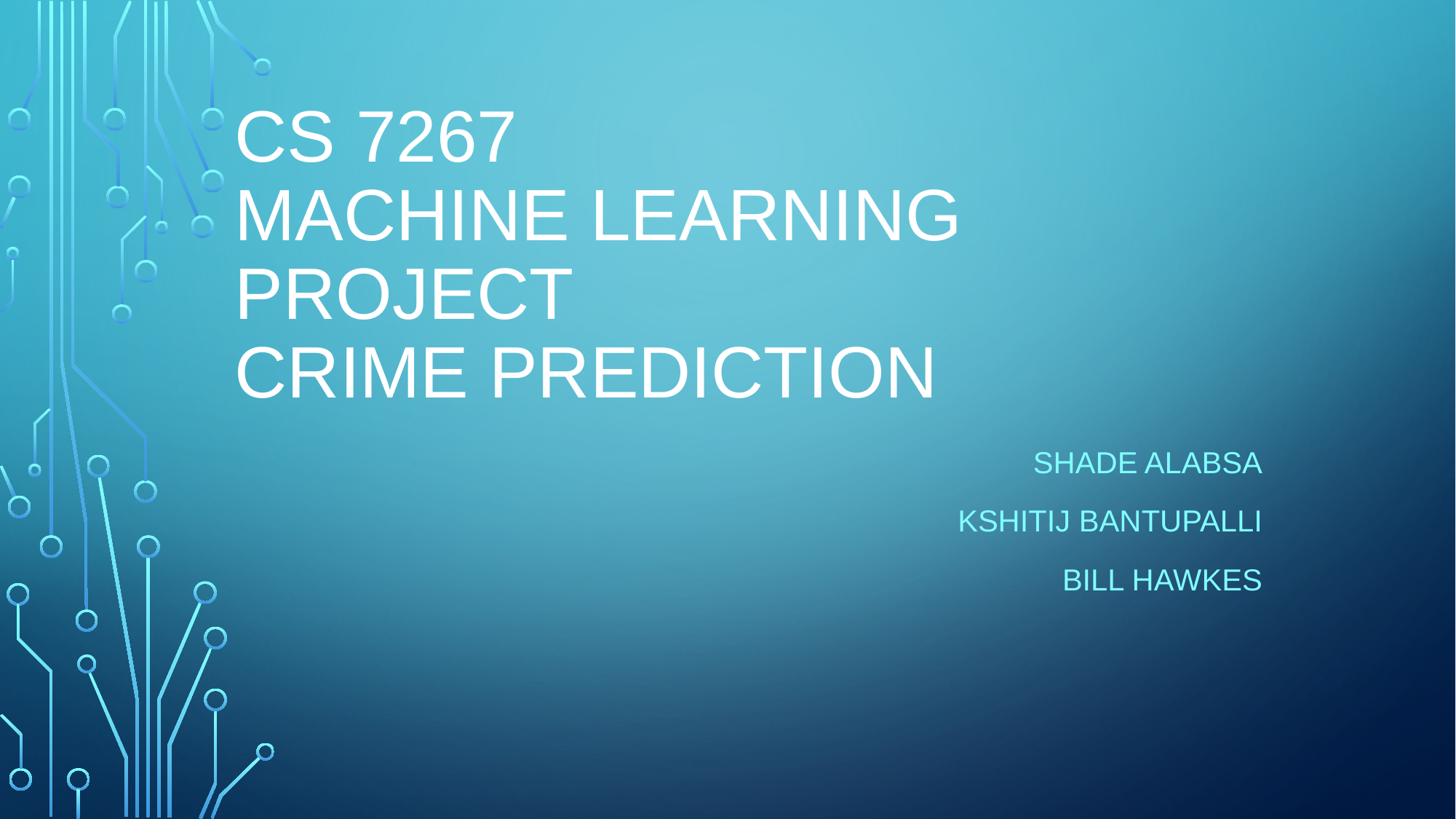

# CS 7267 Machine Learning Project Crime Prediction
Shade Alabsa
Kshitij Bantupalli
Bill HawkeS